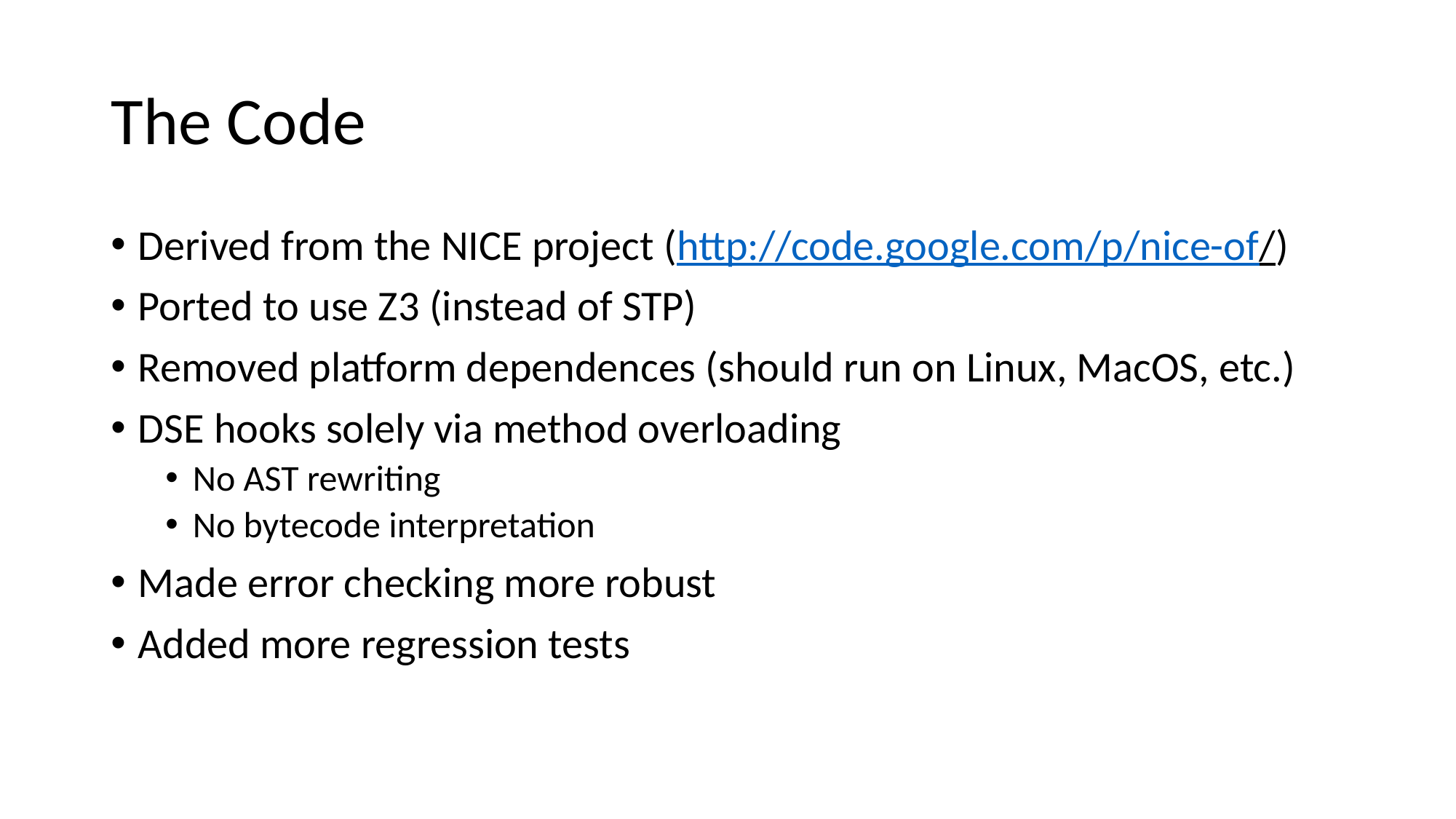

# The Code
Derived from the NICE project (http://code.google.com/p/nice-of/)
Ported to use Z3 (instead of STP)
Removed platform dependences (should run on Linux, MacOS, etc.)
DSE hooks solely via method overloading
No AST rewriting
No bytecode interpretation
Made error checking more robust
Added more regression tests